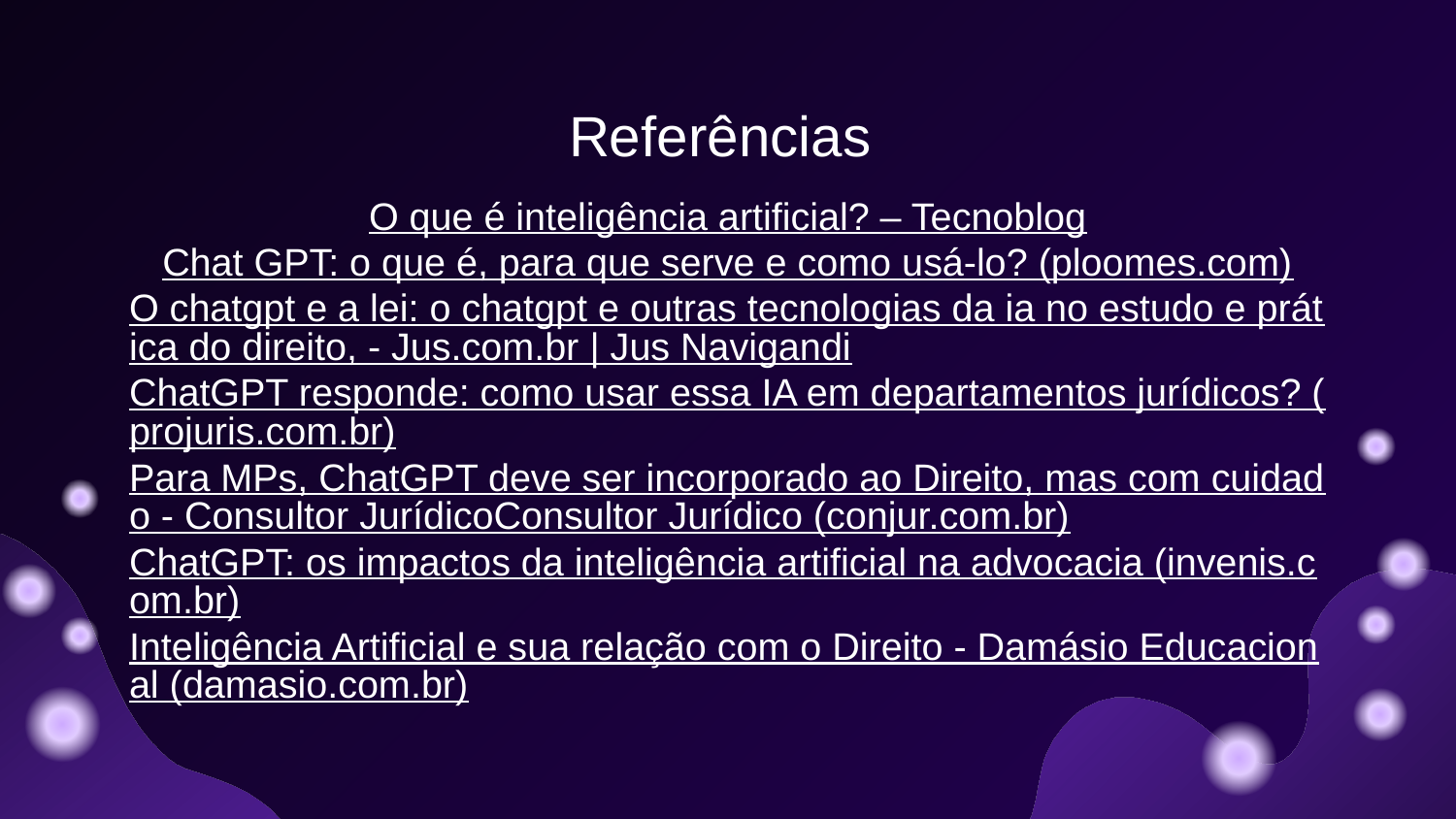

# Referências
O que é inteligência artificial? – Tecnoblog
Chat GPT: o que é, para que serve e como usá-lo? (ploomes.com)
O chatgpt e a lei: o chatgpt e outras tecnologias da ia no estudo e prática do direito, - Jus.com.br | Jus Navigandi
ChatGPT responde: como usar essa IA em departamentos jurídicos? (projuris.com.br)
Para MPs, ChatGPT deve ser incorporado ao Direito, mas com cuidado - Consultor JurídicoConsultor Jurídico (conjur.com.br)
ChatGPT: os impactos da inteligência artificial na advocacia (invenis.com.br)
Inteligência Artificial e sua relação com o Direito - Damásio Educacional (damasio.com.br)